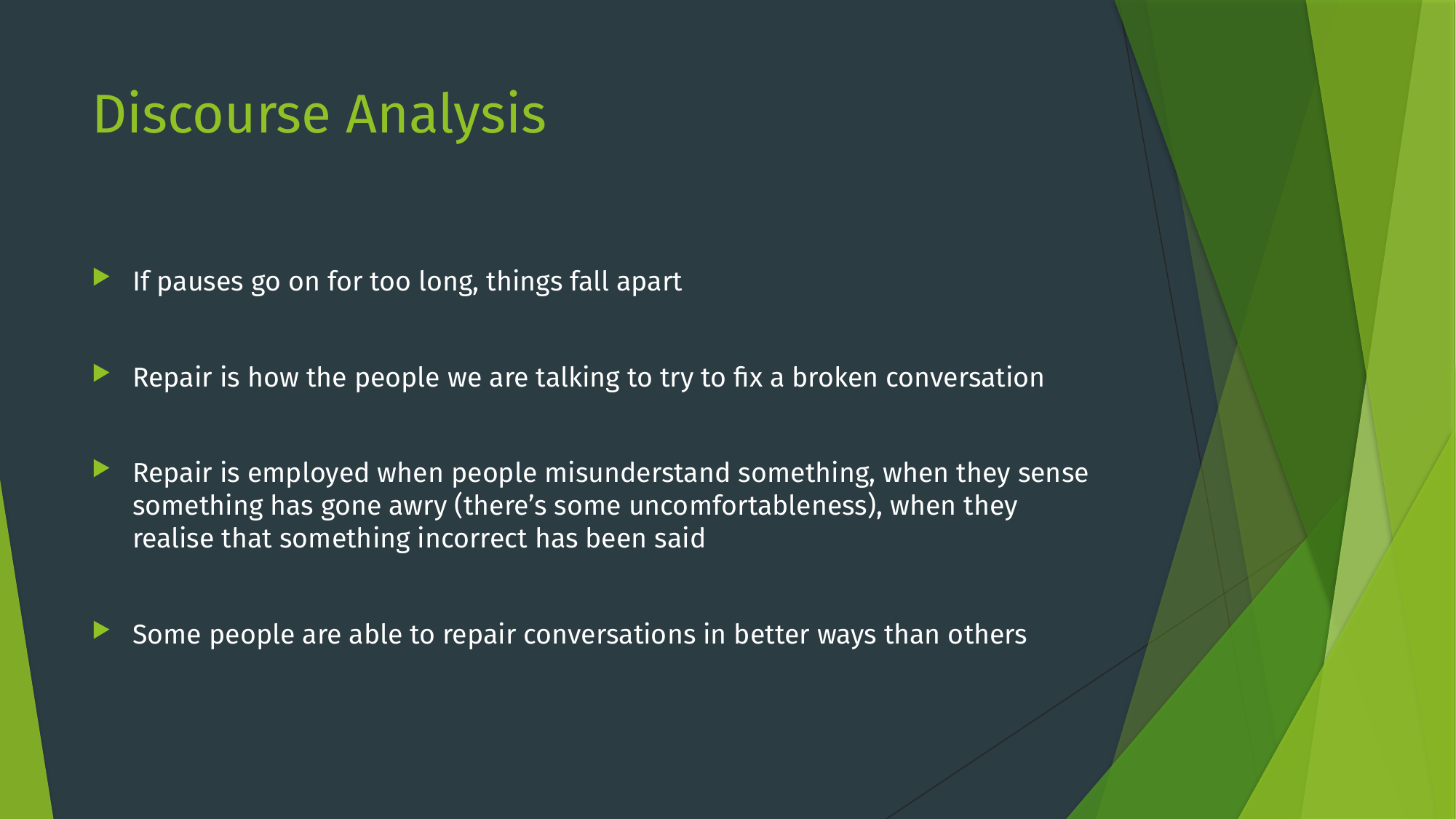

# Discourse Analysis
If pauses go on for too long, things fall apart

Repair is how the people we are talking to try to fix a broken conversation

Repair is employed when people misunderstand something, when they sense something has gone awry (there’s some uncomfortableness), when they realise that something incorrect has been said

Some people are able to repair conversations in better ways than others